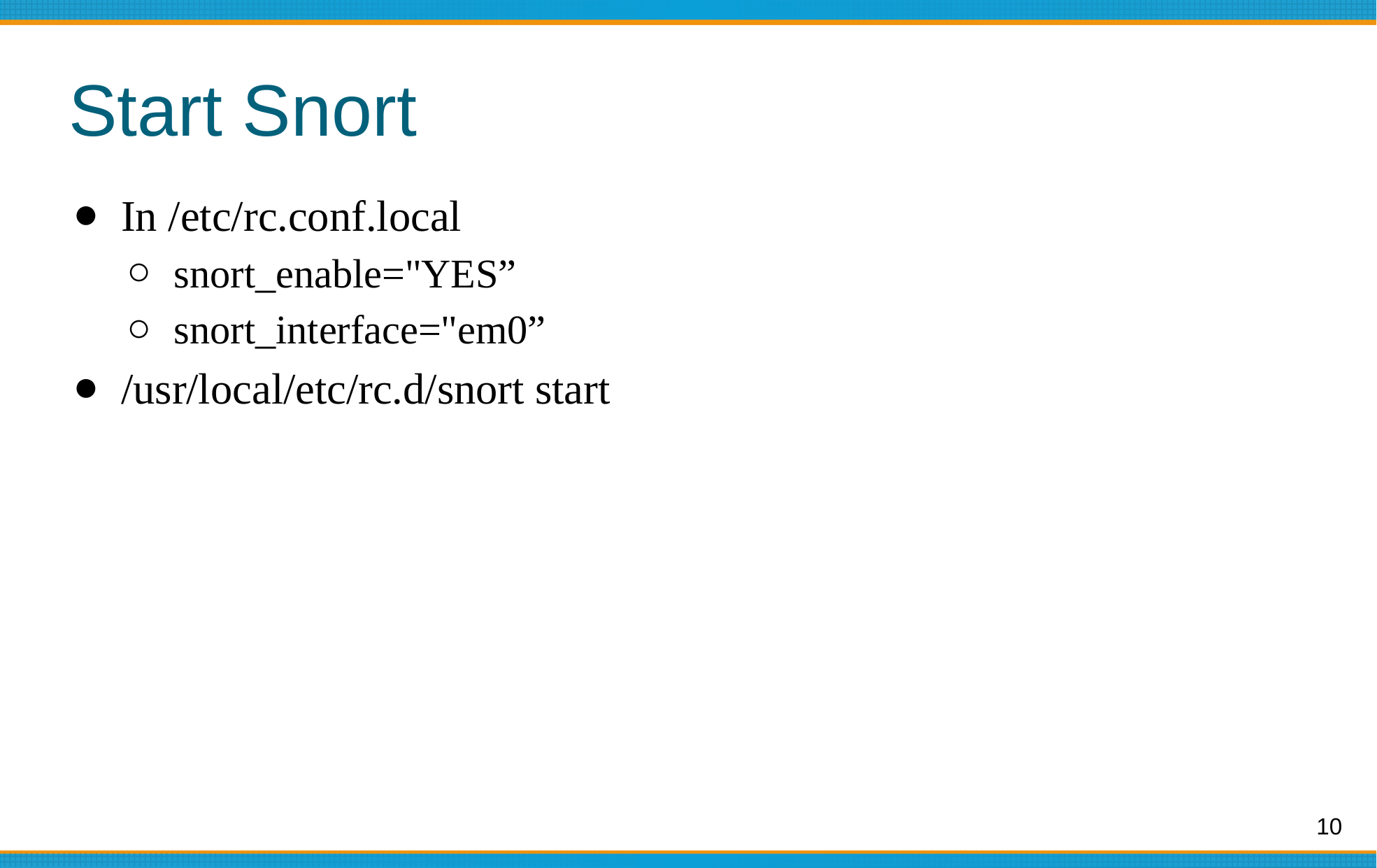

# Start Snort
In /etc/rc.conf.local
snort_enable="YES”
snort_interface="em0”
/usr/local/etc/rc.d/snort start
10